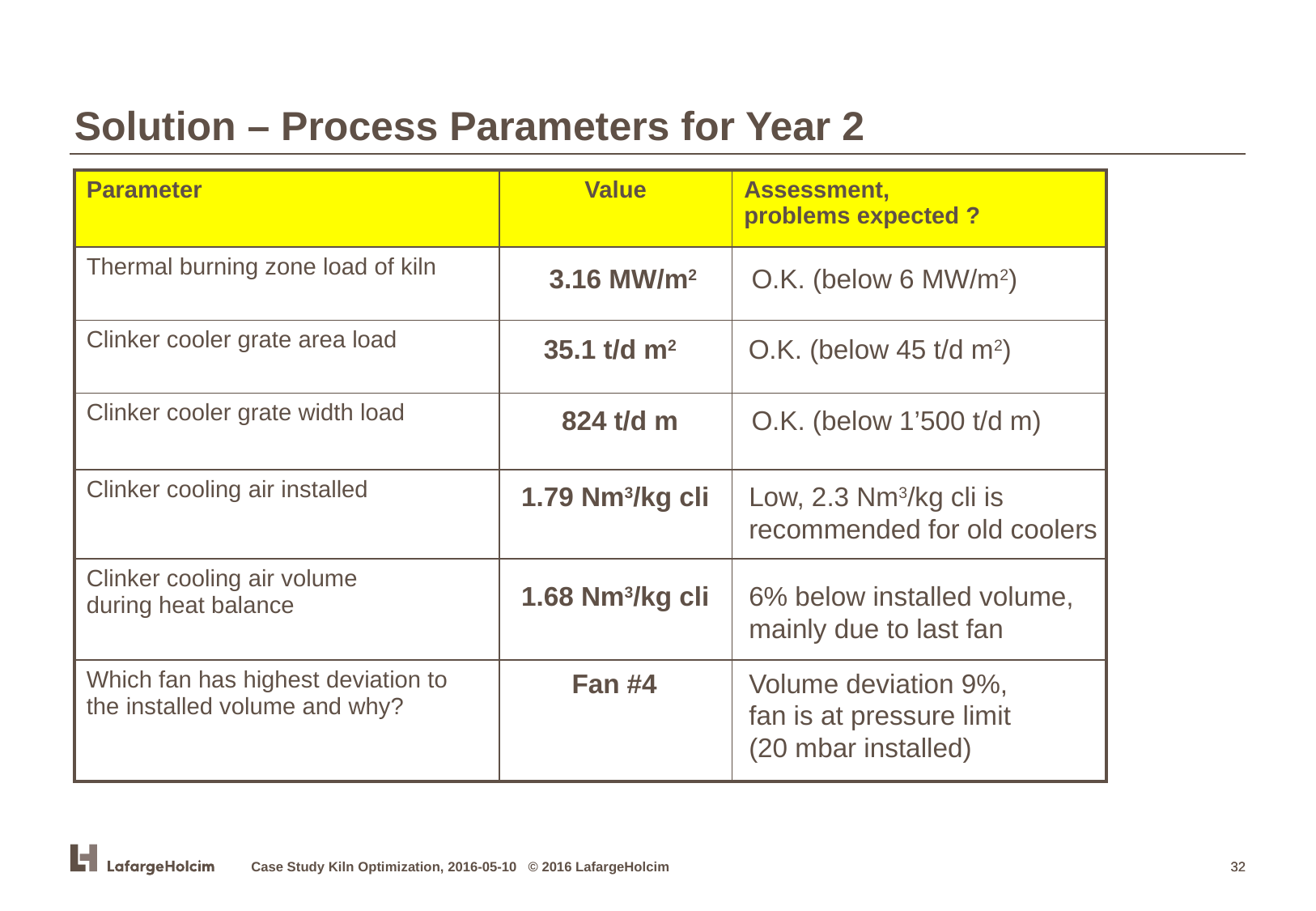

Solution – Process Parameters for Year 2
| Parameter | Value | Assessment, problems expected ? |
| --- | --- | --- |
| Thermal burning zone load of kiln |  |  |
| Clinker cooler grate area load |  |  |
| Clinker cooler grate width load |  |  |
| Clinker cooling air installed |  |  |
| Clinker cooling air volume during heat balance |  |  |
| Which fan has highest deviation to the installed volume and why? |  |  |
3.16 MW/m2	O.K. (below 6 MW/m2)
   35.1 t/d m2	     O.K. (below 45 t/d m2)
824 t/d m	O.K. (below 1’500 t/d m)
1.79 Nm3/kg cli	Low, 2.3 Nm3/kg cli is
	recommended for old coolers
1.68 Nm3/kg cli	6% below installed volume, 	mainly due to last fan
Fan #4	Volume deviation 9%,
	fan is at pressure limit
	(20 mbar installed)
Case Study Kiln Optimization, 2016-05-10   © 2016 LafargeHolcim
32
32